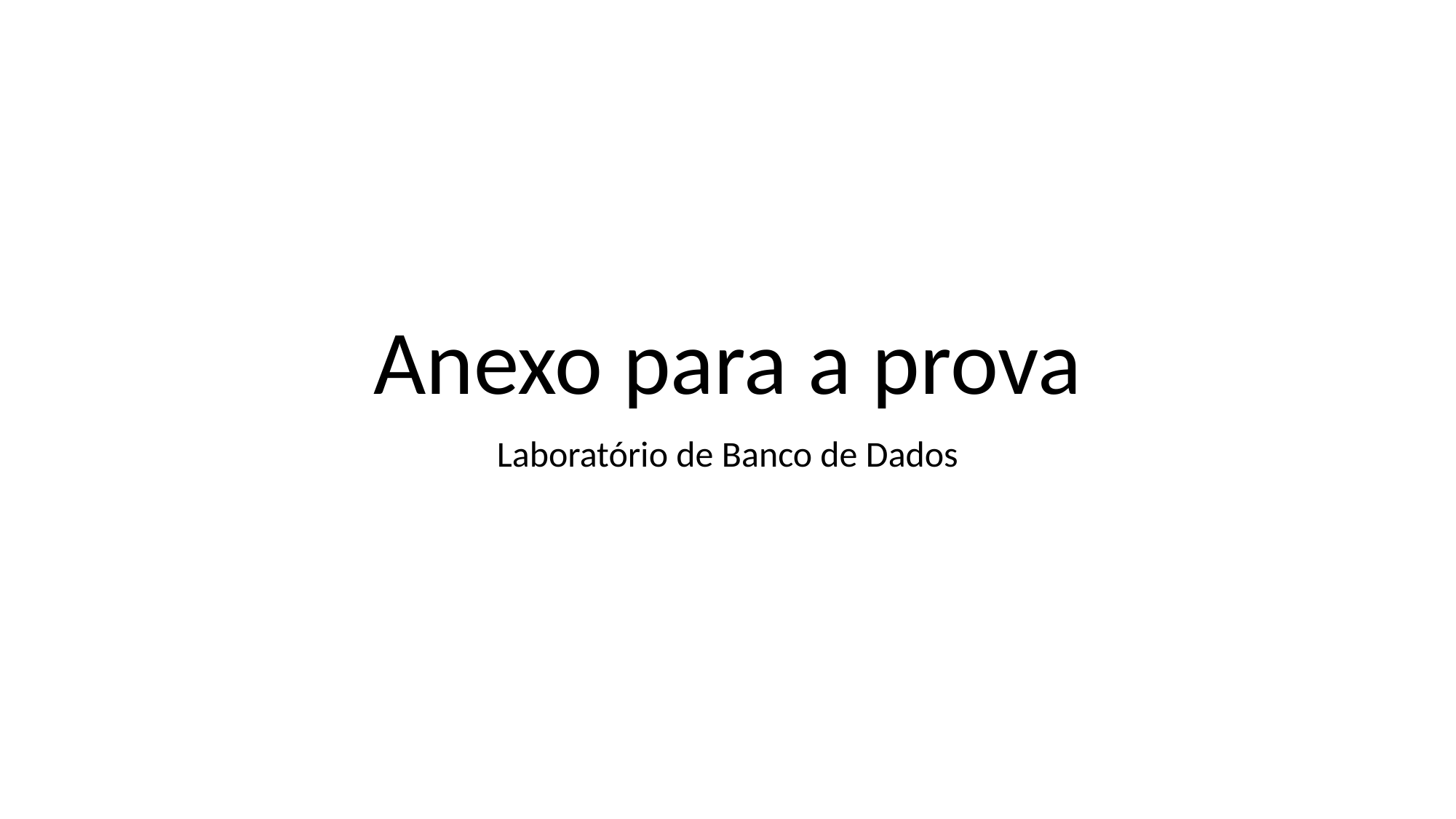

# Anexo para a prova
Laboratório de Banco de Dados